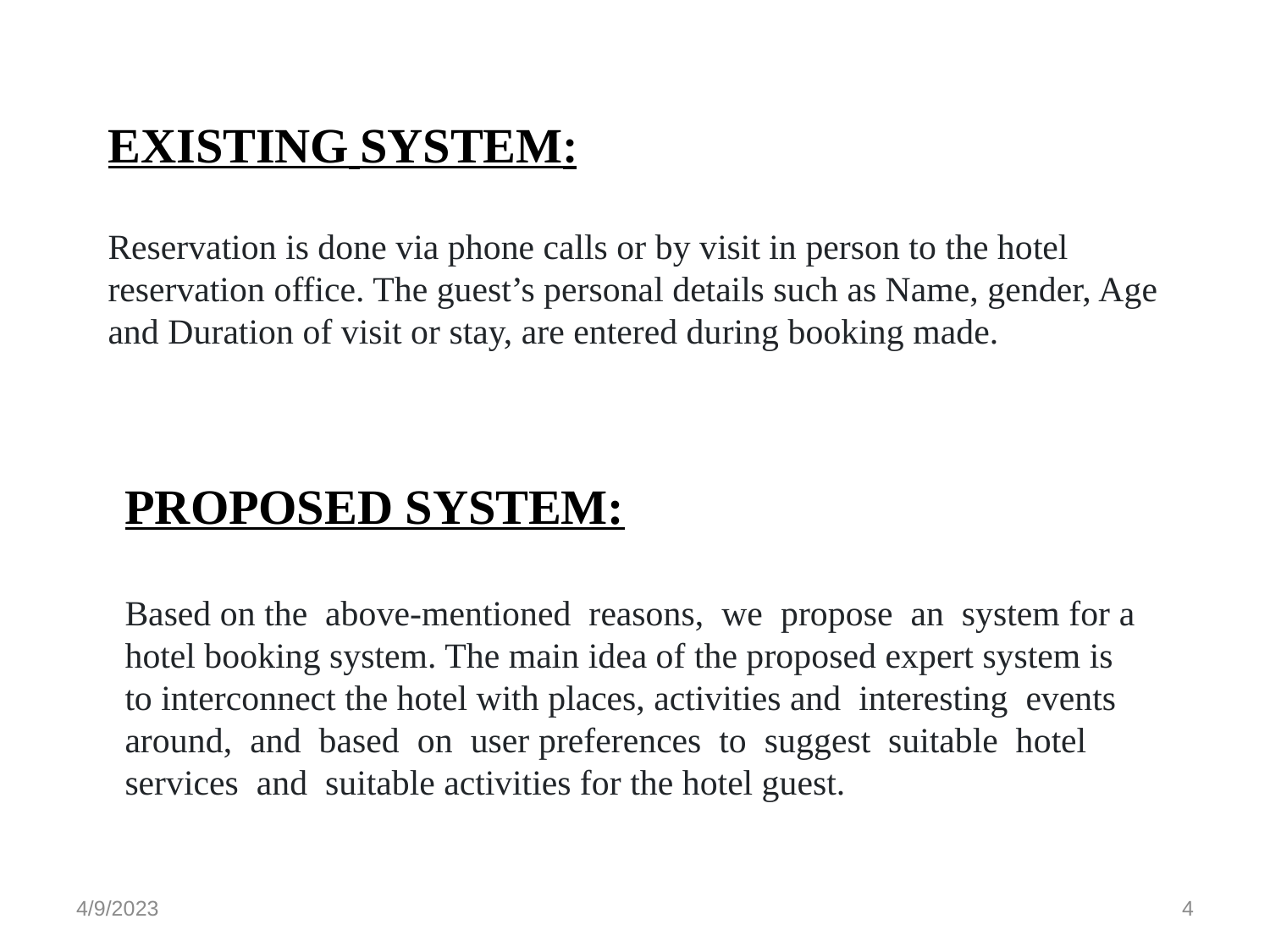

# EXISTING SYSTEM: Reservation is done via phone calls or by visit in person to the hotel reservation office. The guest’s personal details such as Name, gender, Age and Duration of visit or stay, are entered during booking made.
PROPOSED SYSTEM:

Based on the  above-mentioned  reasons,  we  propose  an  system for a hotel booking system. The main idea of the proposed expert system is to interconnect the hotel with places, activities and  interesting  events around,  and  based  on  user preferences  to  suggest  suitable  hotel  services  and  suitable activities for the hotel guest.

4/9/2023
4